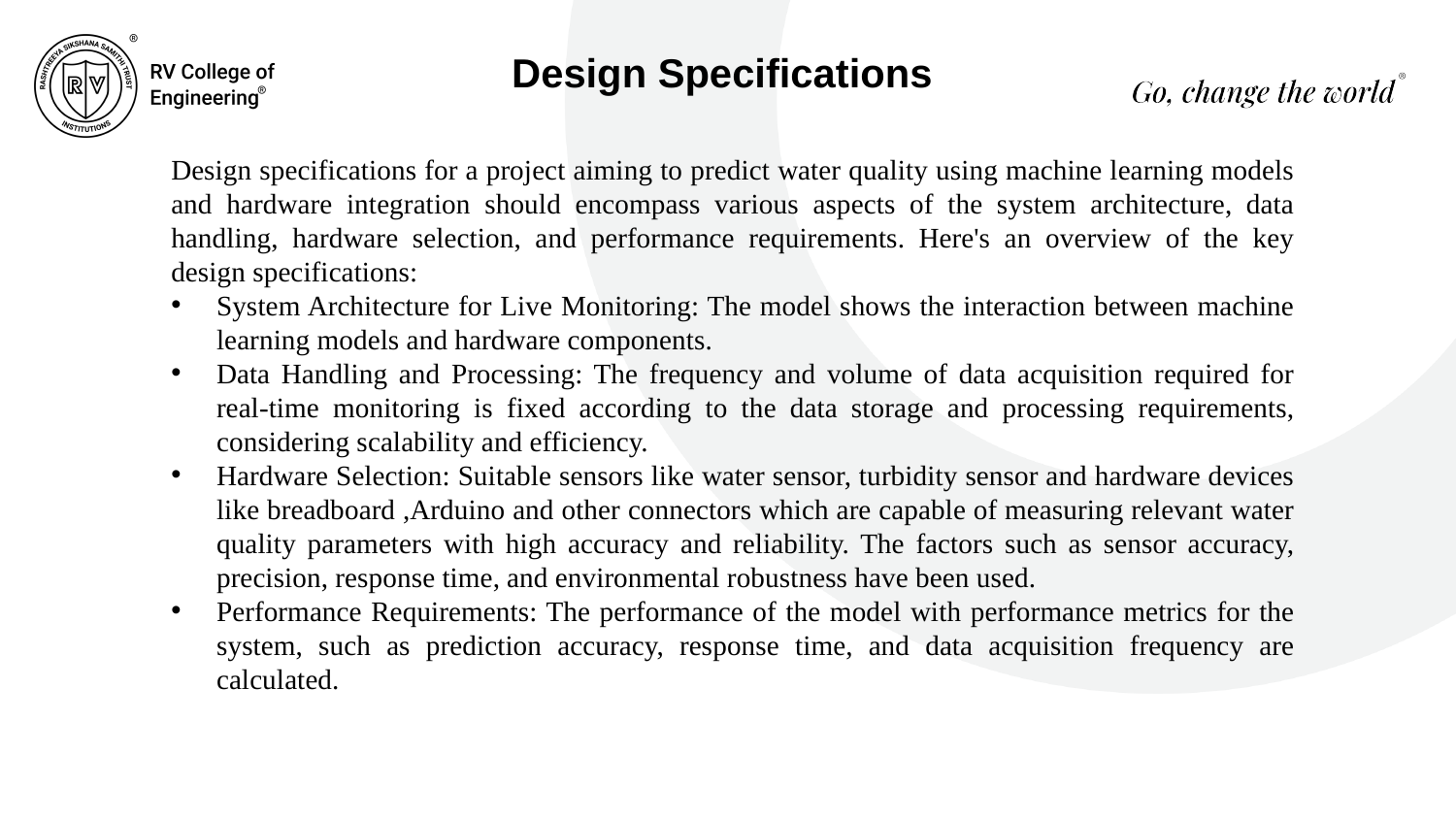

Design Specifications
Design specifications for a project aiming to predict water quality using machine learning models and hardware integration should encompass various aspects of the system architecture, data handling, hardware selection, and performance requirements. Here's an overview of the key design specifications:
System Architecture for Live Monitoring: The model shows the interaction between machine learning models and hardware components.
Data Handling and Processing: The frequency and volume of data acquisition required for real-time monitoring is fixed according to the data storage and processing requirements, considering scalability and efficiency.
Hardware Selection: Suitable sensors like water sensor, turbidity sensor and hardware devices like breadboard ,Arduino and other connectors which are capable of measuring relevant water quality parameters with high accuracy and reliability. The factors such as sensor accuracy, precision, response time, and environmental robustness have been used.
Performance Requirements: The performance of the model with performance metrics for the system, such as prediction accuracy, response time, and data acquisition frequency are calculated.